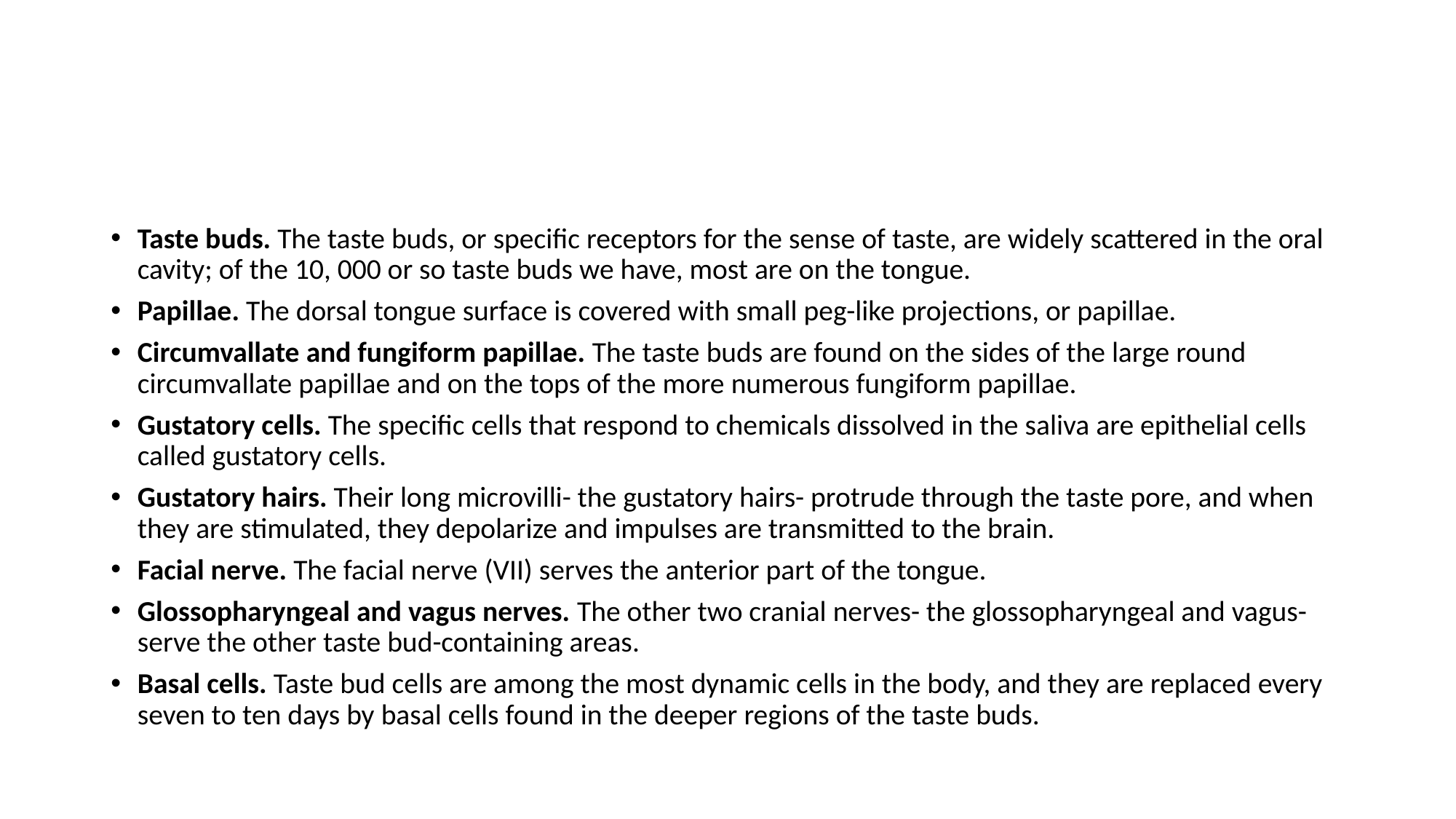

Taste buds. The taste buds, or specific receptors for the sense of taste, are widely scattered in the oral cavity; of the 10, 000 or so taste buds we have, most are on the tongue.
Papillae. The dorsal tongue surface is covered with small peg-like projections, or papillae.
Circumvallate and fungiform papillae. The taste buds are found on the sides of the large round circumvallate papillae and on the tops of the more numerous fungiform papillae.
Gustatory cells. The specific cells that respond to chemicals dissolved in the saliva are epithelial cells called gustatory cells.
Gustatory hairs. Their long microvilli- the gustatory hairs- protrude through the taste pore, and when they are stimulated, they depolarize and impulses are transmitted to the brain.
Facial nerve. The facial nerve (VII) serves the anterior part of the tongue.
Glossopharyngeal and vagus nerves. The other two cranial nerves- the glossopharyngeal and vagus- serve the other taste bud-containing areas.
Basal cells. Taste bud cells are among the most dynamic cells in the body, and they are replaced every seven to ten days by basal cells found in the deeper regions of the taste buds.